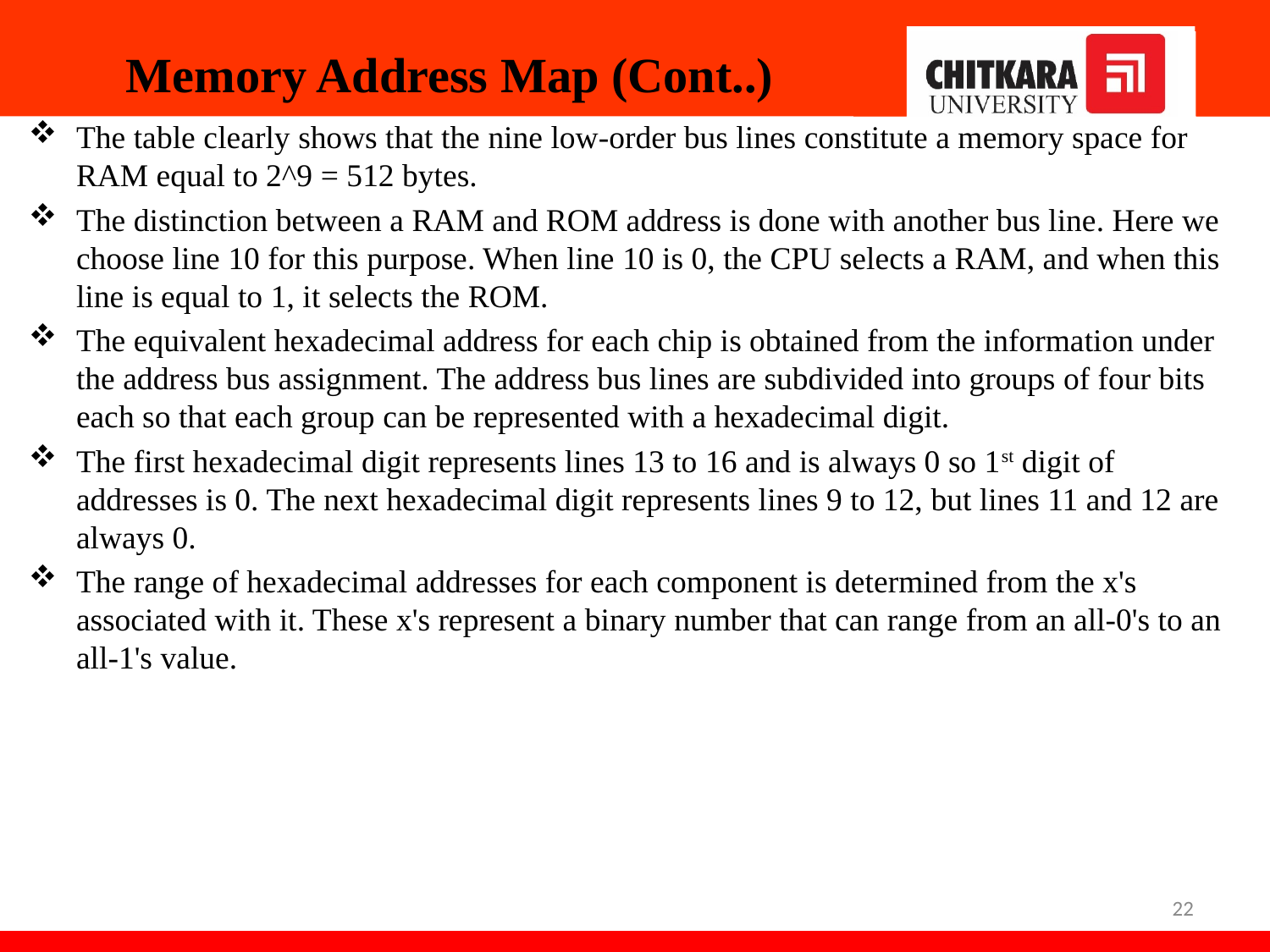

# Memory Address Map (Cont..)
The table clearly shows that the nine low-order bus lines constitute a memory space for RAM equal to 2^9 = 512 bytes.
The distinction between a RAM and ROM address is done with another bus line. Here we choose line 10 for this purpose. When line 10 is 0, the CPU selects a RAM, and when this line is equal to 1, it selects the ROM.
The equivalent hexadecimal address for each chip is obtained from the information under the address bus assignment. The address bus lines are subdivided into groups of four bits each so that each group can be represented with a hexadecimal digit.
The first hexadecimal digit represents lines 13 to 16 and is always 0 so 1st digit of addresses is 0. The next hexadecimal digit represents lines 9 to 12, but lines 11 and 12 are always 0.
The range of hexadecimal addresses for each component is determined from the x's associated with it. These x's represent a binary number that can range from an all-0's to an all-1's value.

22